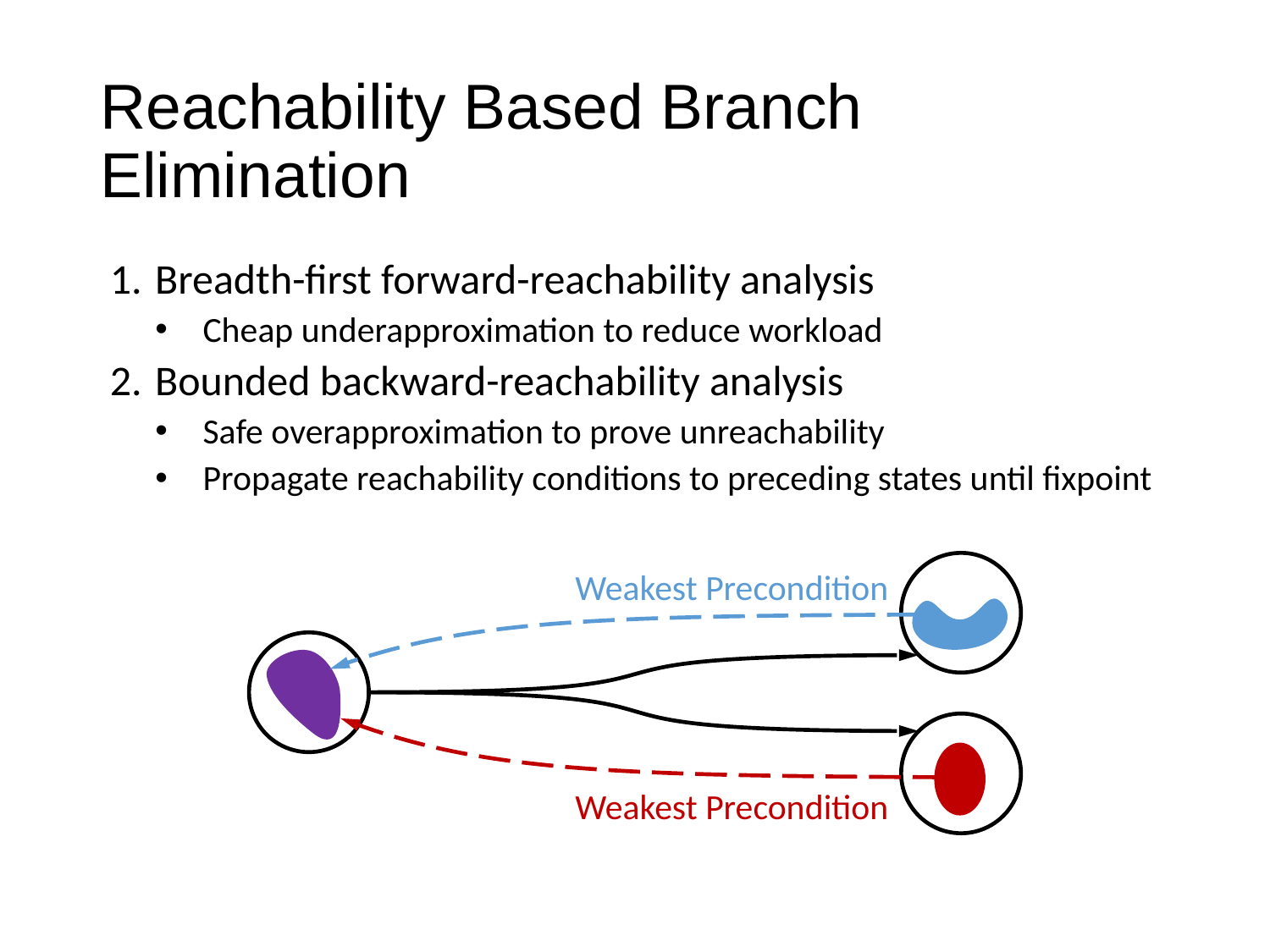

# Reachability Based Branch Elimination
Breadth-first forward-reachability analysis
Cheap underapproximation to reduce workload
Bounded backward-reachability analysis
Safe overapproximation to prove unreachability
Propagate reachability conditions to preceding states until fixpoint

Weakest Precondition

Weakest Precondition